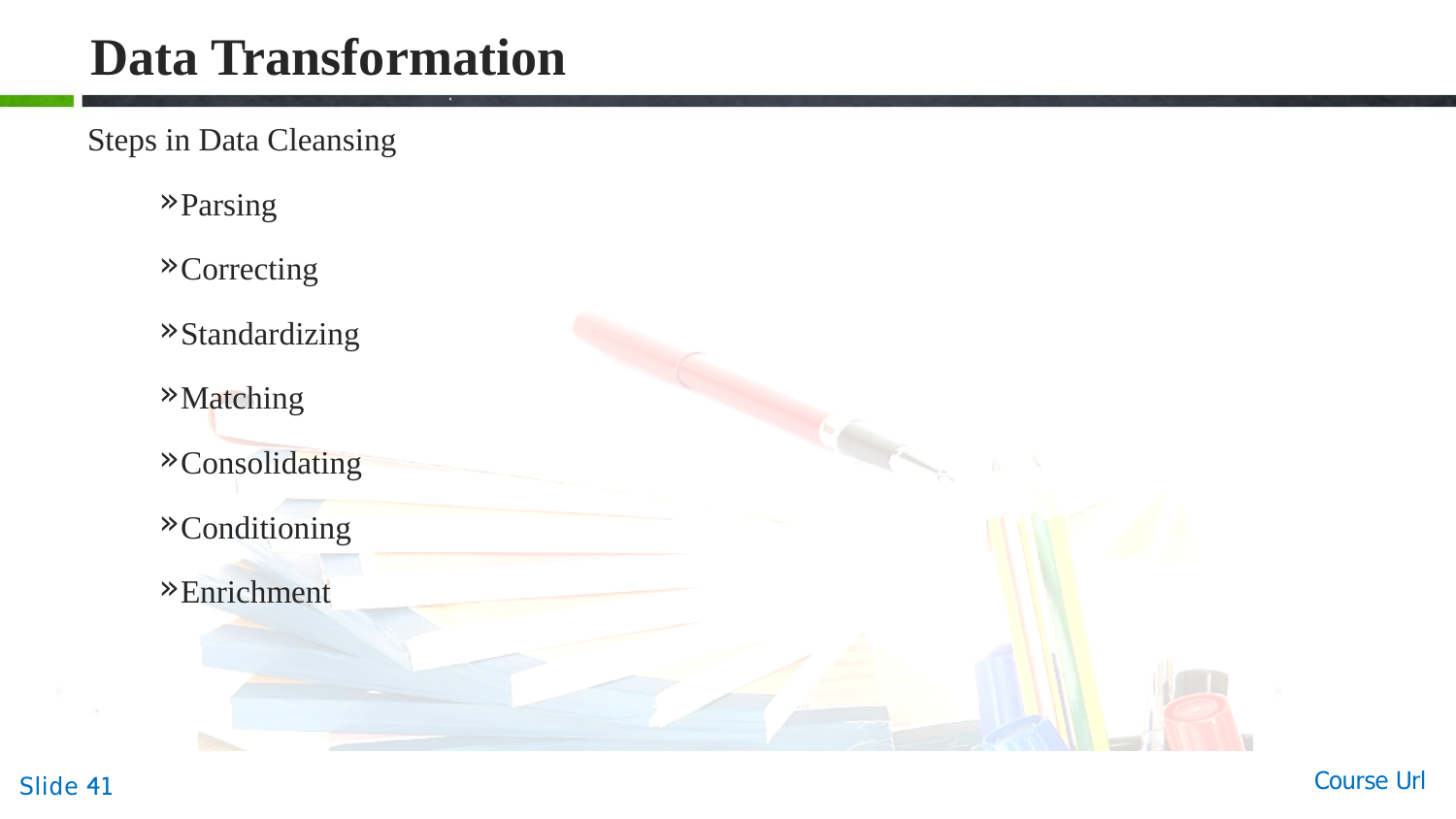

# Data Transformation

Steps in Data Cleansing
Parsing
Correcting
Standardizing
Matching
Consolidating
Conditioning
Enrichment